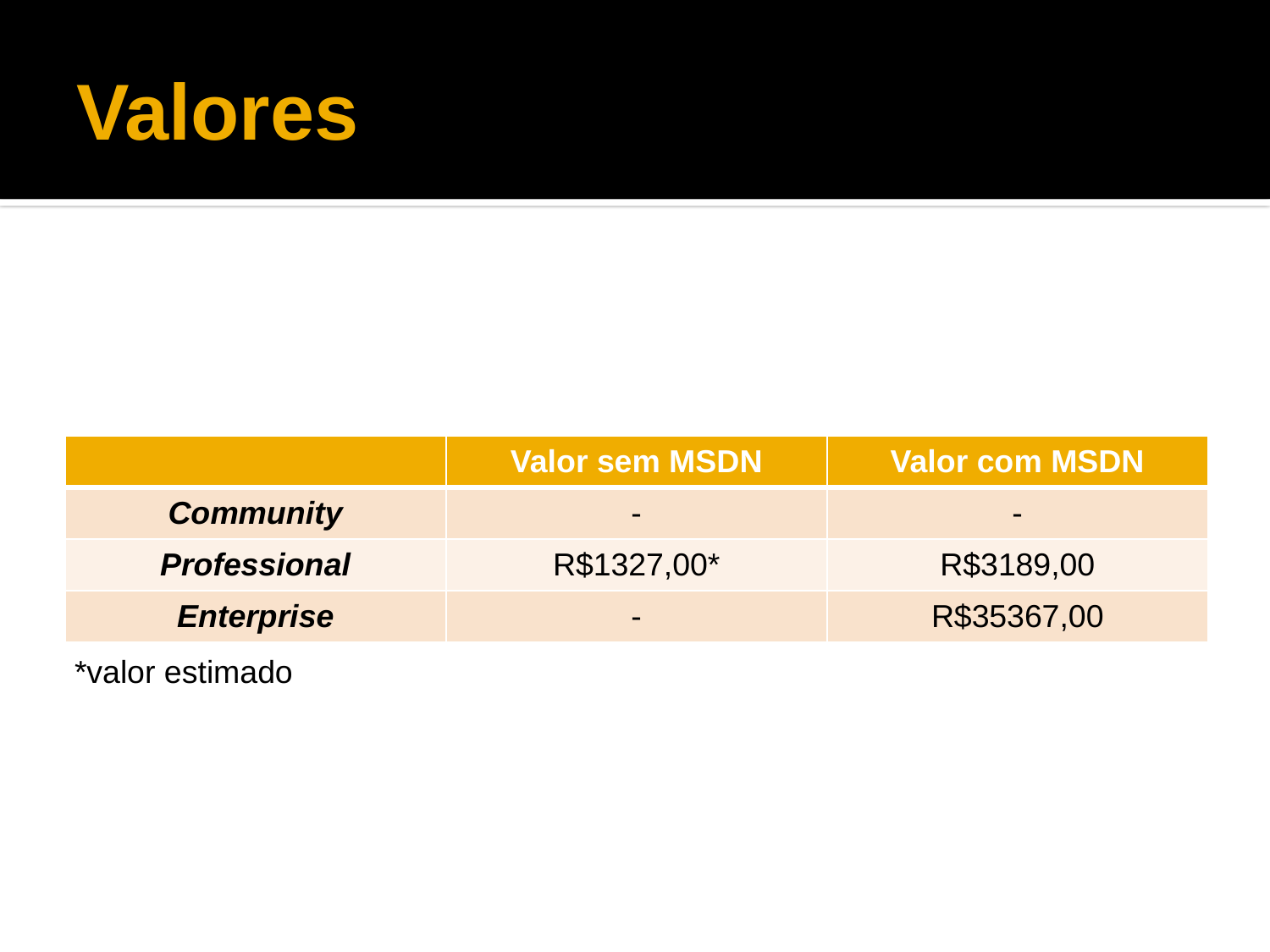

# Valores
|  | Valor sem MSDN | Valor com MSDN |
| --- | --- | --- |
| Community | - | - |
| Professional | R$1327,00\* | R$3189,00 |
| Enterprise | - | R$35367,00 |
*valor estimado